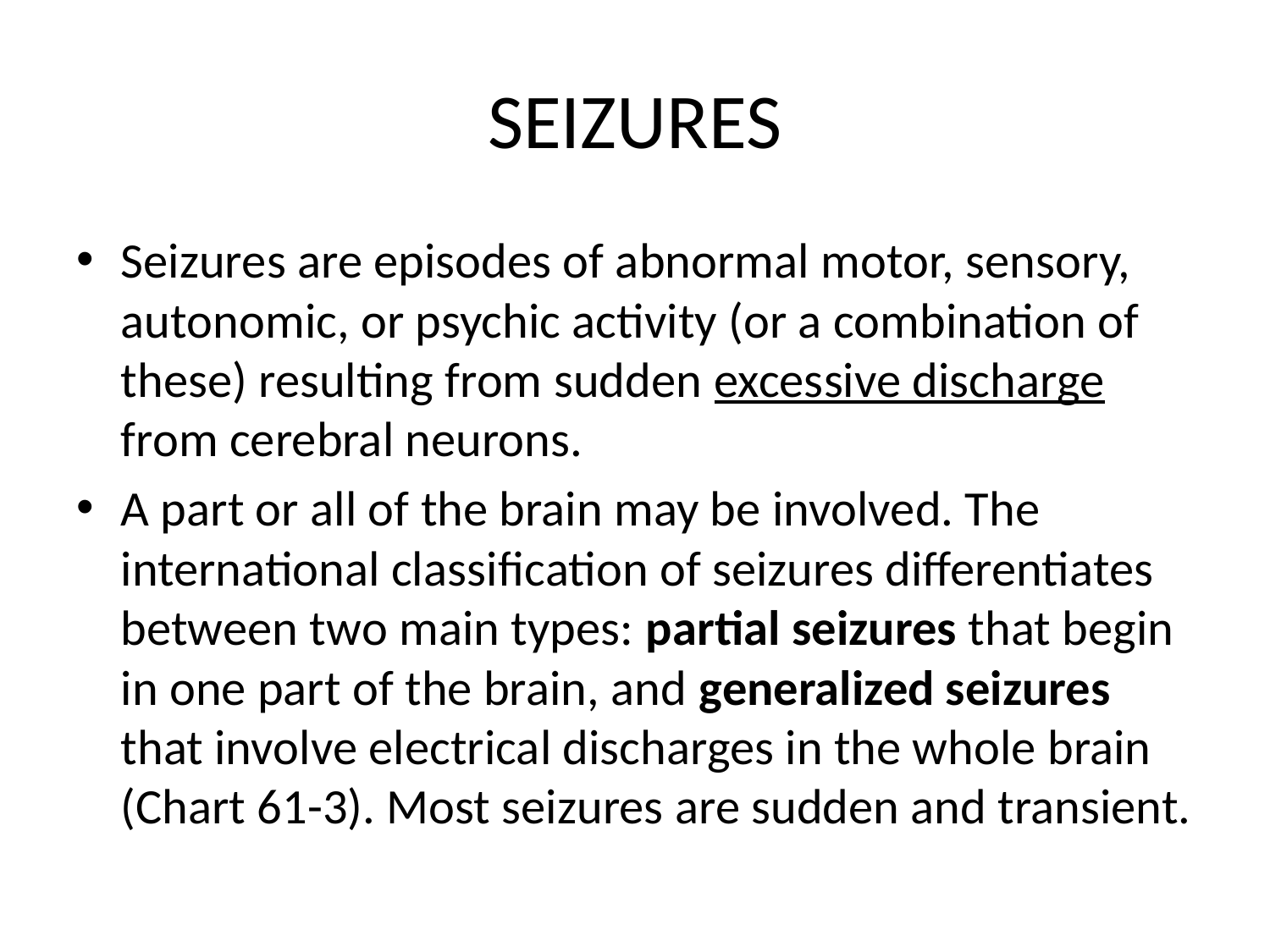

# SEIZURES
Seizures are episodes of abnormal motor, sensory, autonomic, or psychic activity (or a combination of these) resulting from sudden excessive discharge from cerebral neurons.
A part or all of the brain may be involved. The international classiﬁcation of seizures differentiates between two main types: partial seizures that begin in one part of the brain, and generalized seizures that involve electrical discharges in the whole brain (Chart 61-3). Most seizures are sudden and transient.